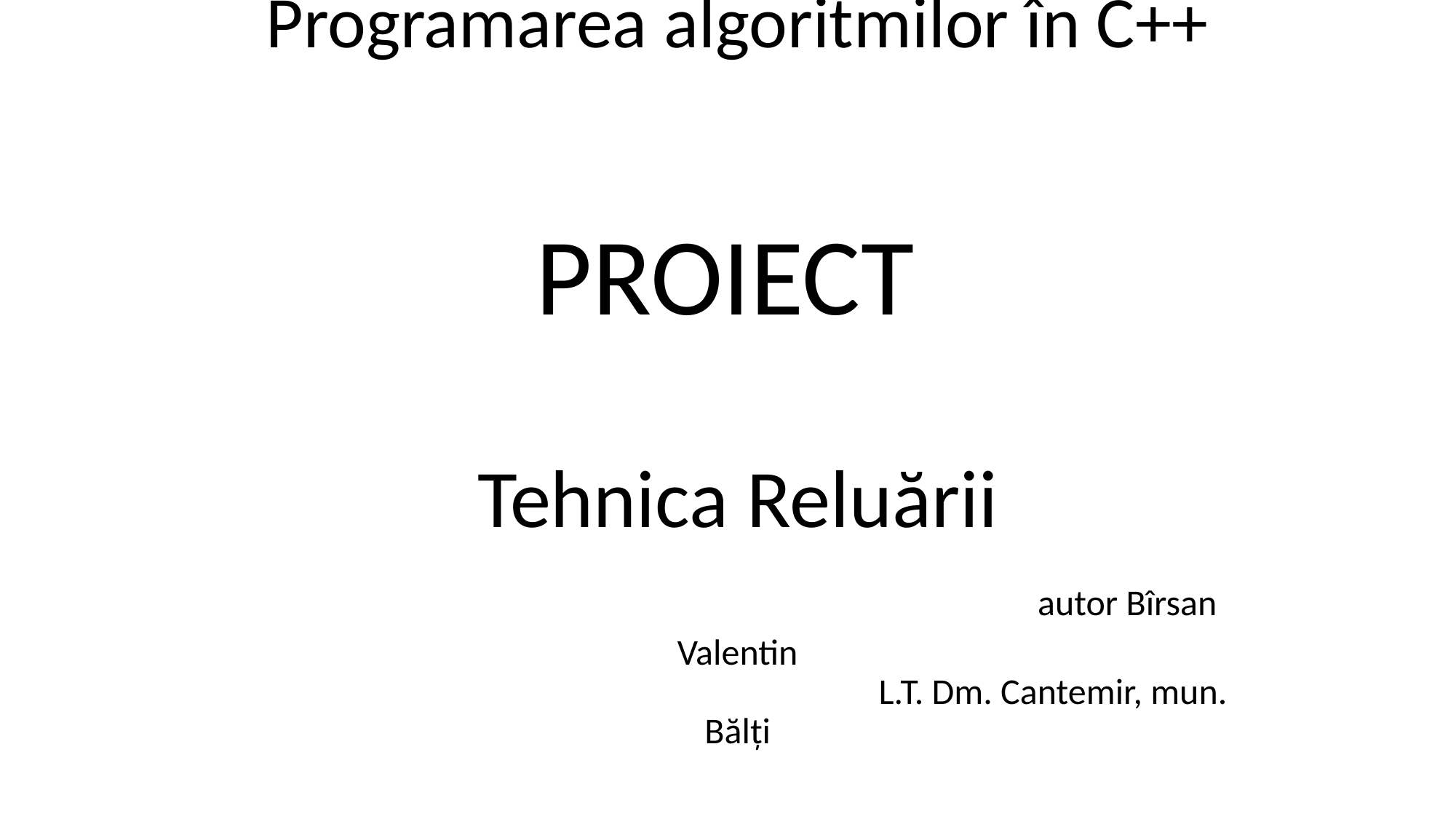

# Programarea algoritmilor în C++ PROIECT Tehnica Reluării autor Bîrsan Valentin L.T. Dm. Cantemir, mun.  Bălți